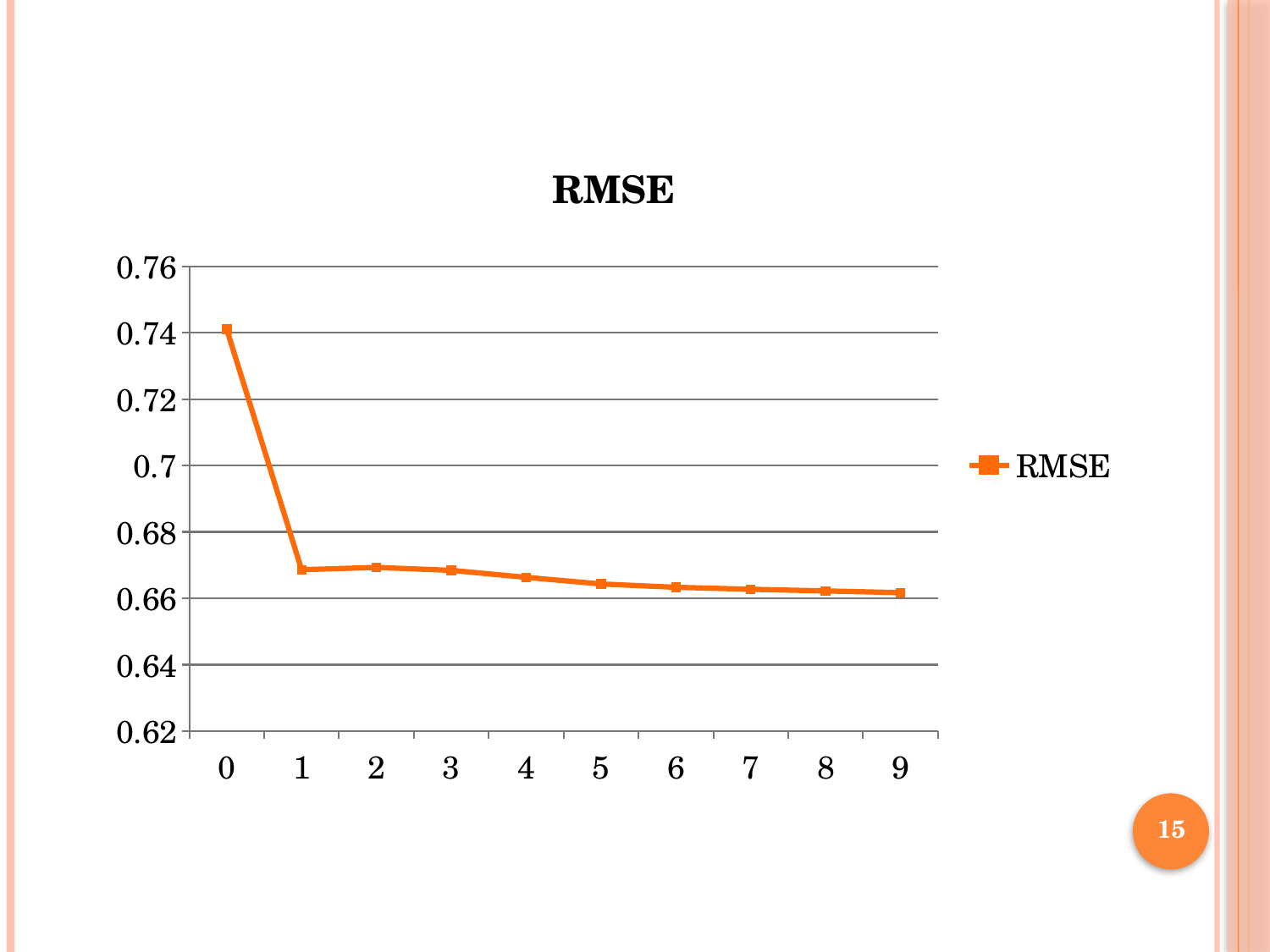

### Chart: RMSE

| Category | RMSE |
|---|---|
| 0 | 0.741 |
| 1 | 0.6686 |
| 2 | 0.6693 |
| 3 | 0.6684 |
| 4 | 0.6663 |
| 5 | 0.6643 |
| 6 | 0.6633 |
| 7 | 0.6627 |
| 8 | 0.6622 |
| 9 | 0.6617 |
15